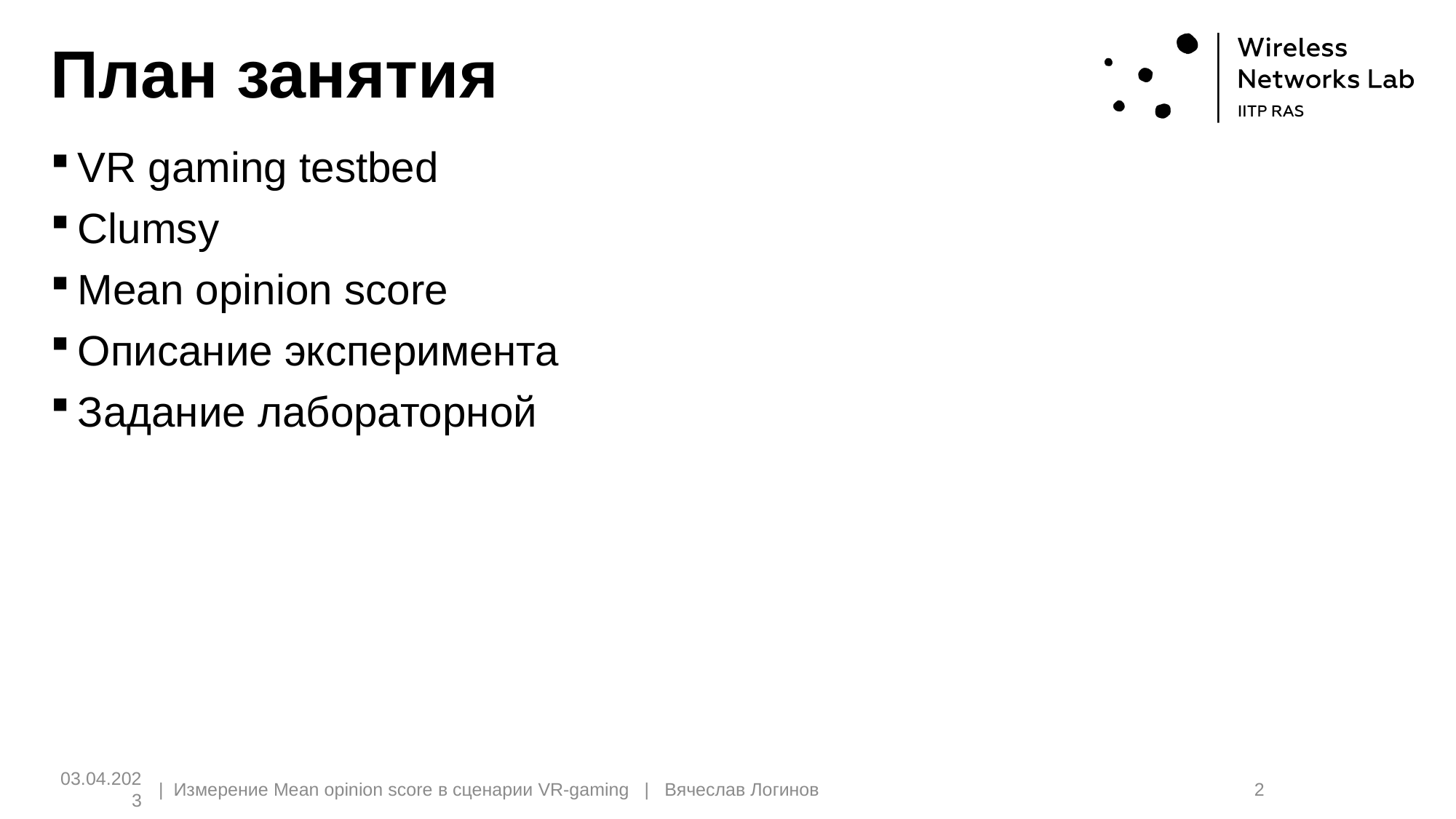

# План занятия
VR gaming testbed
Clumsy
Mean opinion score
Описание эксперимента
Задание лабораторной
03.04.2023
|  Измерение Mean opinion score в сценарии VR-gaming   |   Вячеслав Логинов
2